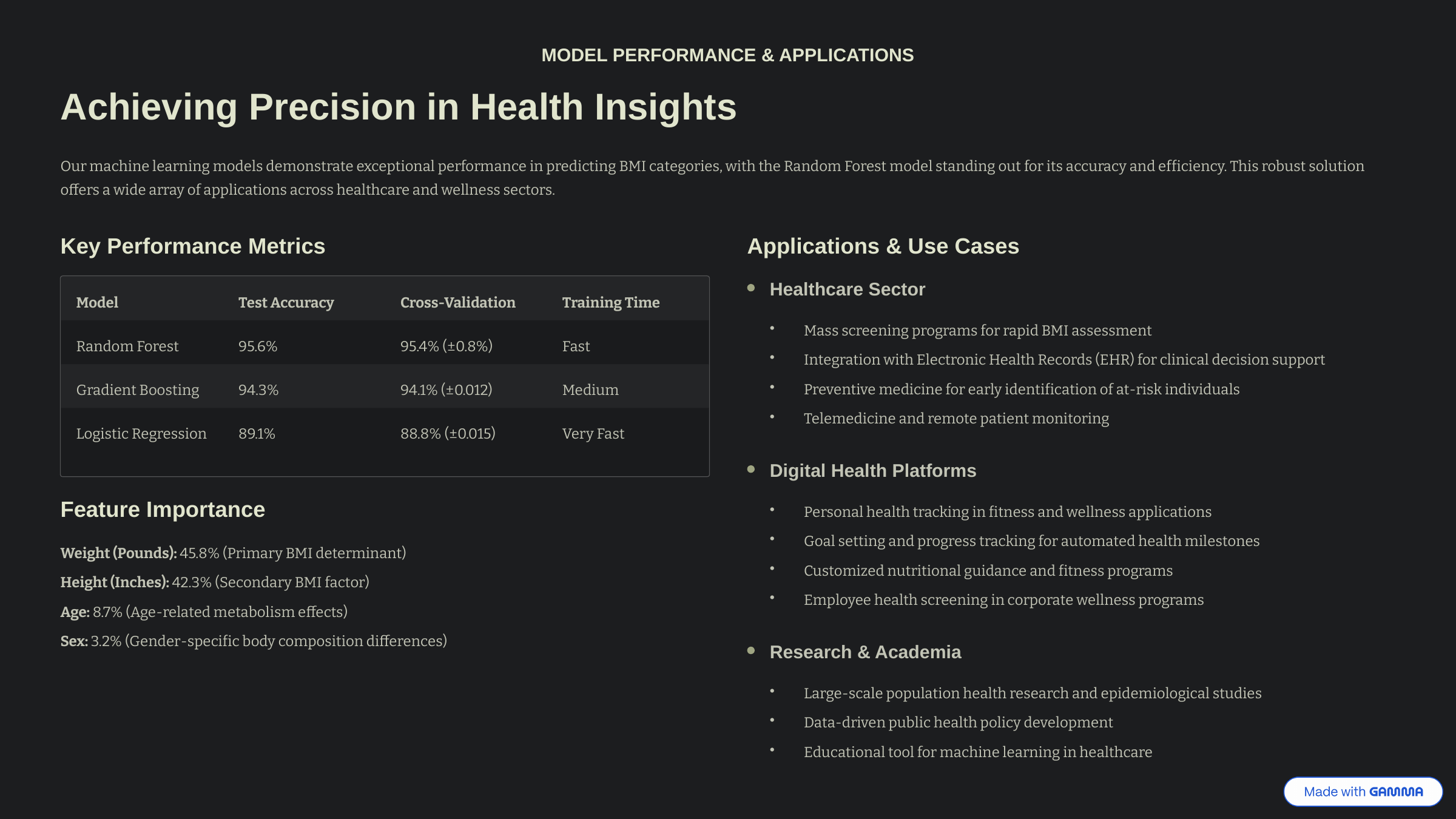

MODEL PERFORMANCE & APPLICATIONS
Achieving Precision in Health Insights
Our machine learning models demonstrate exceptional performance in predicting BMI categories, with the Random Forest model standing out for its accuracy and efficiency. This robust solution offers a wide array of applications across healthcare and wellness sectors.
Key Performance Metrics
Applications & Use Cases

Healthcare Sector

Model
Test Accuracy
Cross-Validation
Training Time
Mass screening programs for rapid BMI assessment

Random Forest
95.6%
95.4% (±0.8%)
Fast
Integration with Electronic Health Records (EHR) for clinical decision support

Preventive medicine for early identification of at-risk individuals
Gradient Boosting
94.3%
94.1% (±0.012)
Medium
Telemedicine and remote patient monitoring

Logistic Regression
89.1%
88.8% (±0.015)
Very Fast
Digital Health Platforms

Feature Importance
Personal health tracking in fitness and wellness applications
Goal setting and progress tracking for automated health milestones
Weight (Pounds): 45.8% (Primary BMI determinant)
Customized nutritional guidance and fitness programs
Height (Inches): 42.3% (Secondary BMI factor)
Employee health screening in corporate wellness programs
Age: 8.7% (Age-related metabolism effects)
Sex: 3.2% (Gender-specific body composition differences)
Research & Academia

Large-scale population health research and epidemiological studies
Data-driven public health policy development
Educational tool for machine learning in healthcare